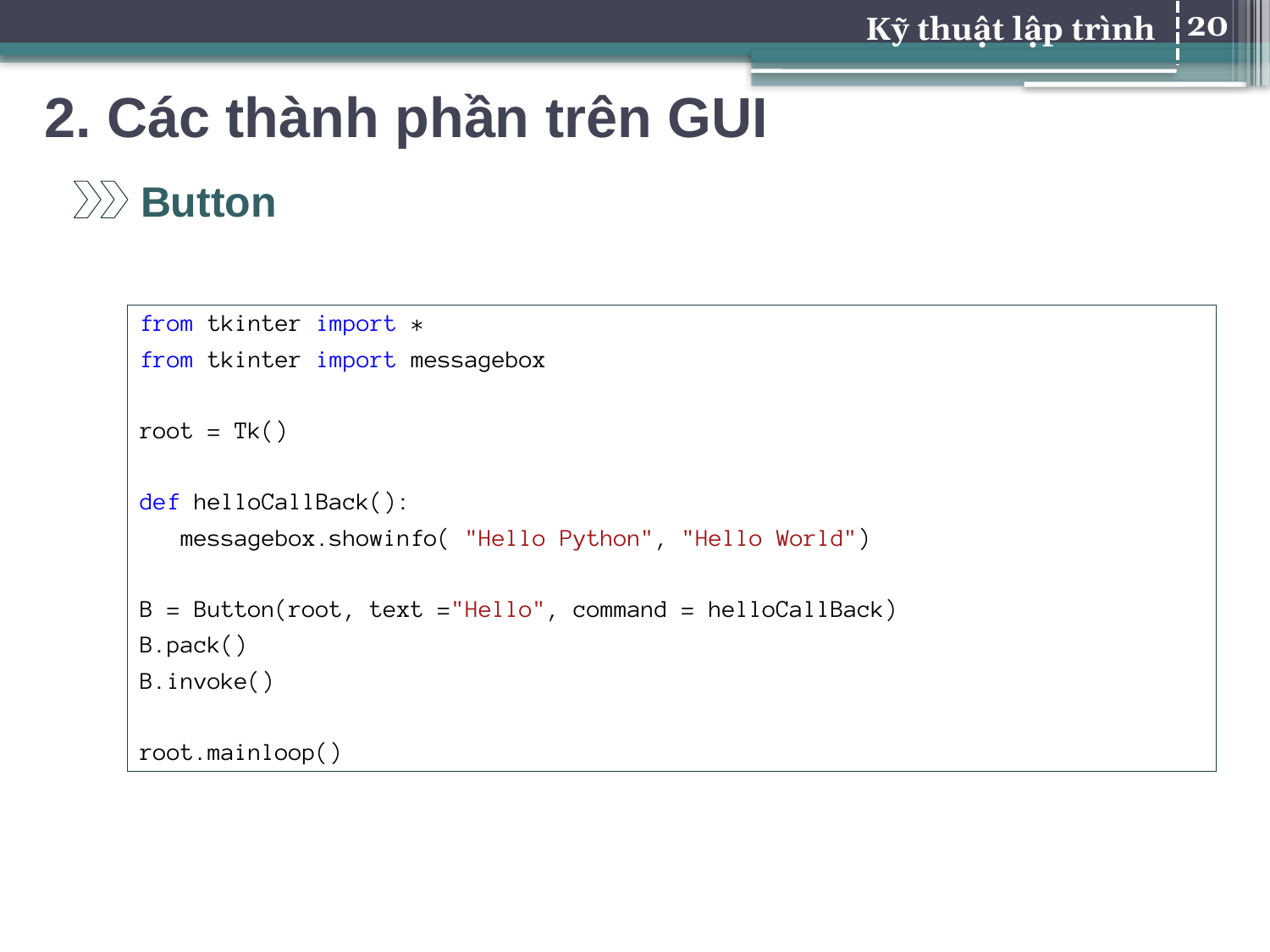

20
# 2. Các thành phần trên GUI
Button

from tkinter import *
from tkinter import messagebox

root = Tk()

def helloCallBack():
   messagebox.showinfo( "Hello Python", "Hello World")

B = Button(root, text ="Hello", command = helloCallBack)
B.pack()
B.invoke()

root.mainloop()